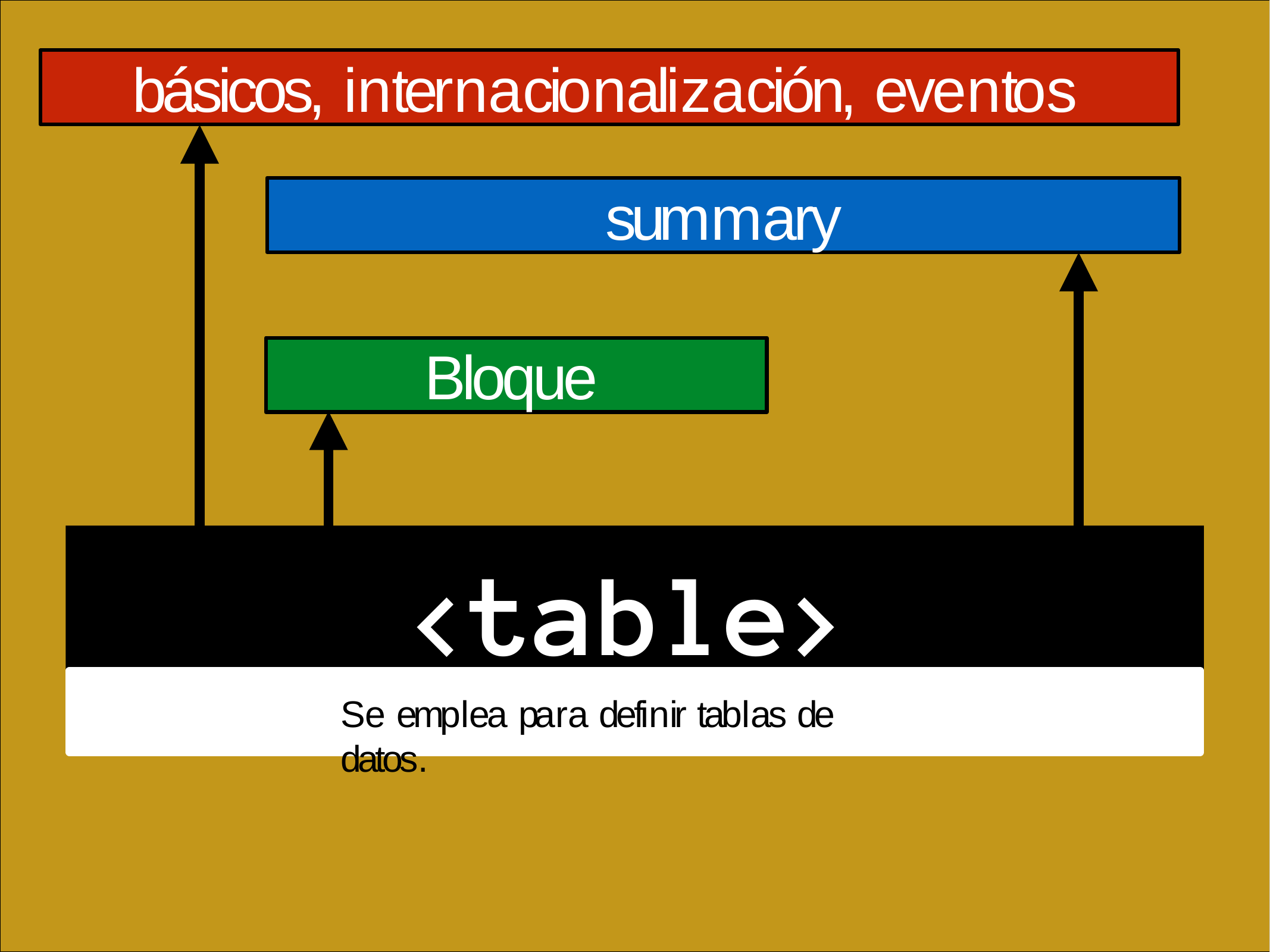

básicos, internacionalización, eventos

summary

Bloque

<table>

Se emplea para definir tablas de datos.